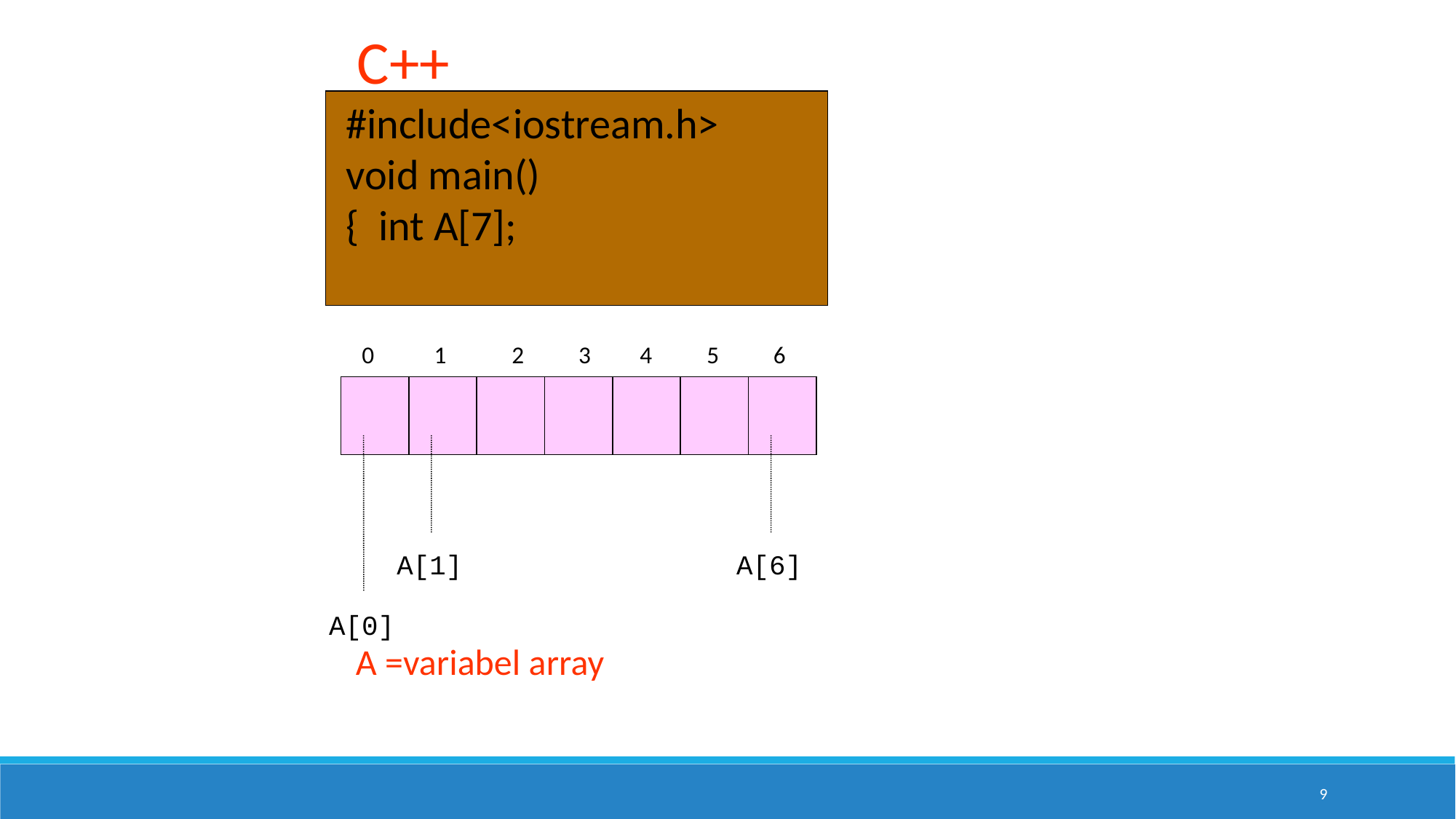

C++
 #include<iostream.h>
 void main()
 {  int A[7];

  0           1            2          3         4          5          6

A[1]
A[6]
A[0]
A =variabel array
9